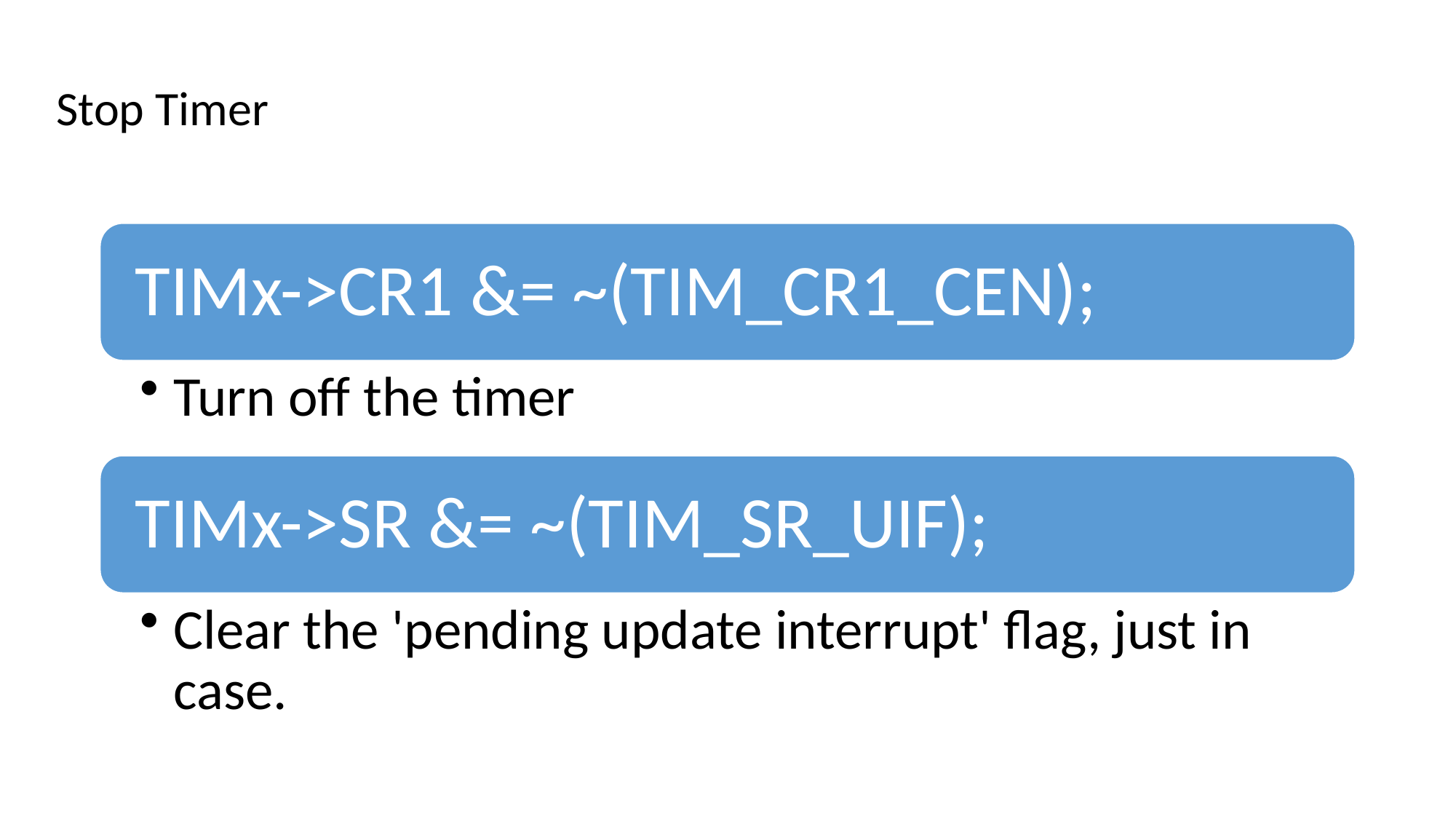

# Stop Timer
TIMx->CR1 &= ~(TIM_CR1_CEN);
Turn off the timer
TIMx->SR &= ~(TIM_SR_UIF);
Clear the 'pending update interrupt' flag, just in case.